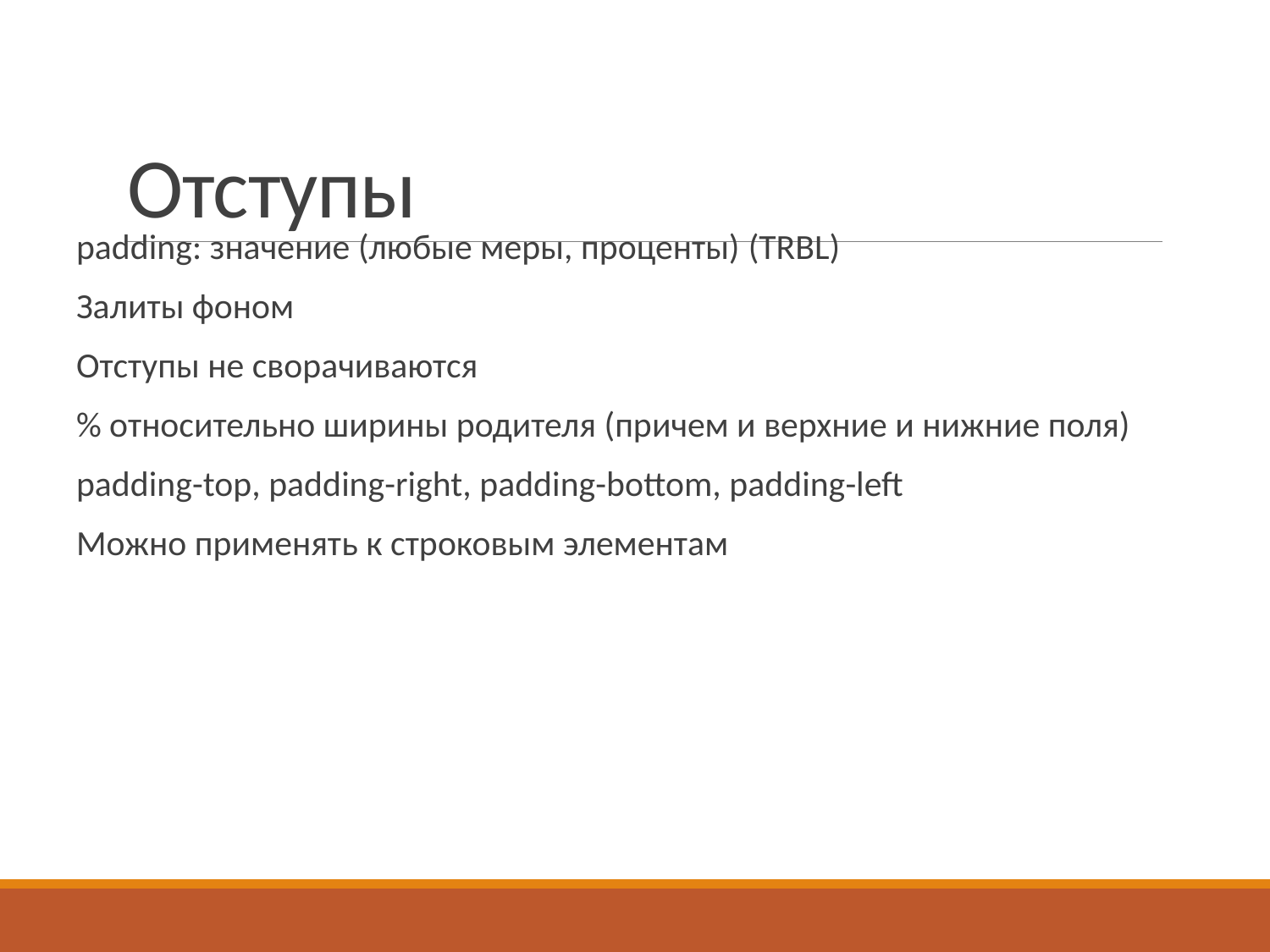

# Отступы
padding: значение (любые меры, проценты) (TRBL)
Залиты фоном
Отступы не сворачиваются
% относительно ширины родителя (причем и верхние и нижние поля)
padding-top, padding-right, padding-bottom, padding-left
Можно применять к строковым элементам